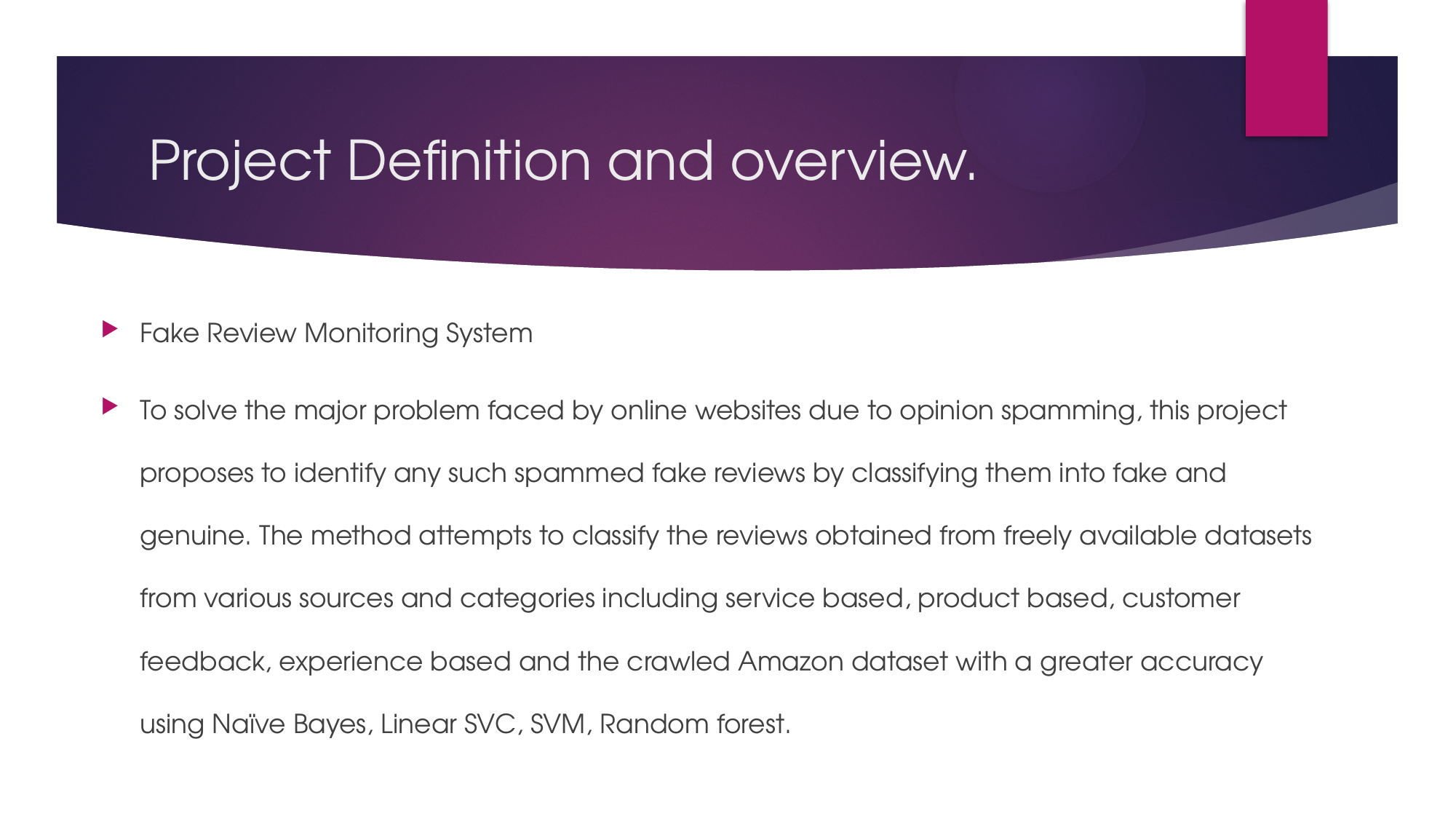

# Project Definition and overview.
Fake Review Monitoring System
To solve the major problem faced by online websites due to opinion spamming, this project proposes to identify any such spammed fake reviews by classifying them into fake and genuine. The method attempts to classify the reviews obtained from freely available datasets from various sources and categories including service based, product based, customer feedback, experience based and the crawled Amazon dataset with a greater accuracy using Naïve Bayes, Linear SVC, SVM, Random forest.